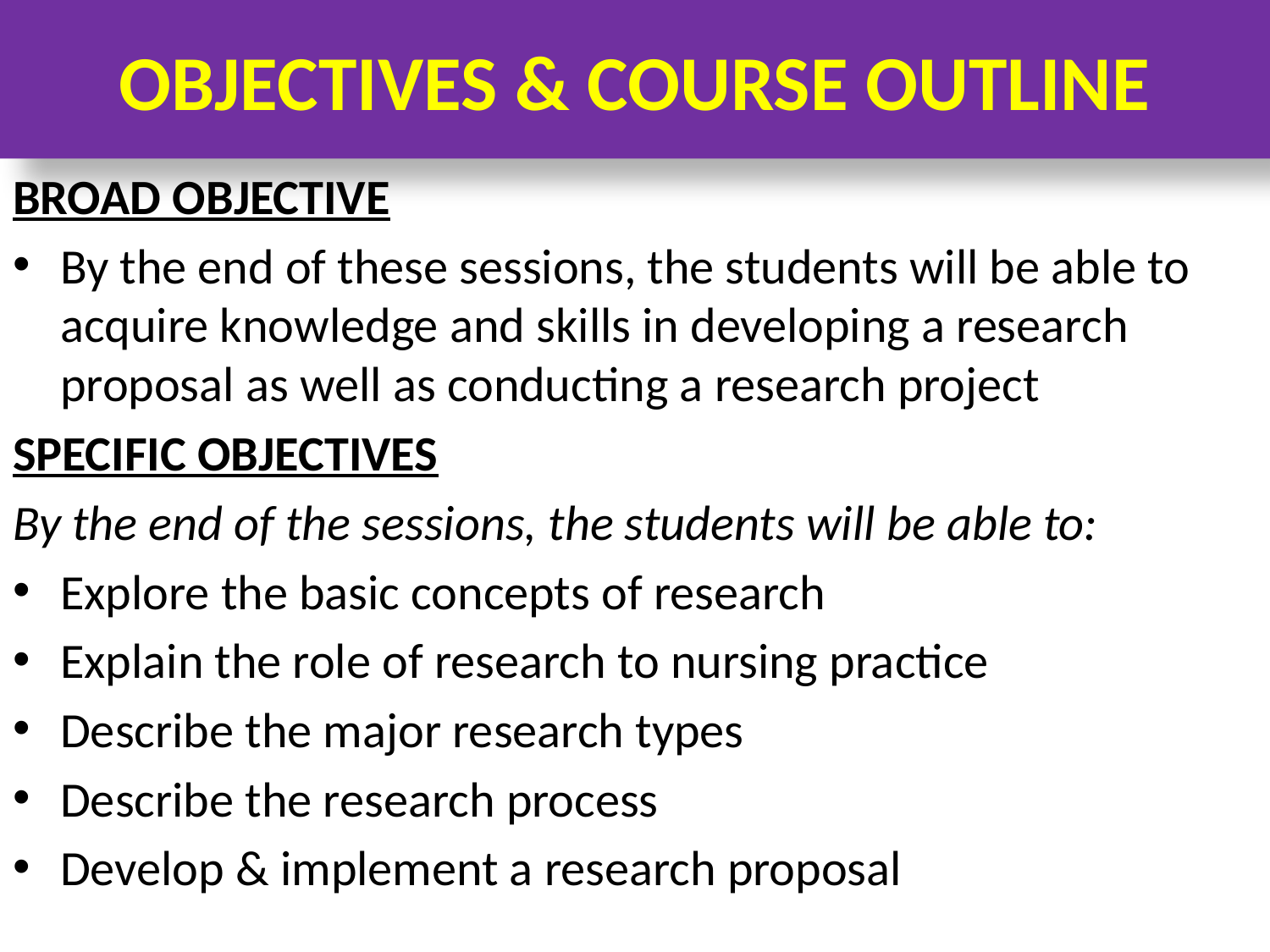

# OBJECTIVES & COURSE OUTLINE
BROAD OBJECTIVE
By the end of these sessions, the students will be able to acquire knowledge and skills in developing a research proposal as well as conducting a research project
SPECIFIC OBJECTIVES
By the end of the sessions, the students will be able to:
Explore the basic concepts of research
Explain the role of research to nursing practice
Describe the major research types
Describe the research process
Develop & implement a research proposal